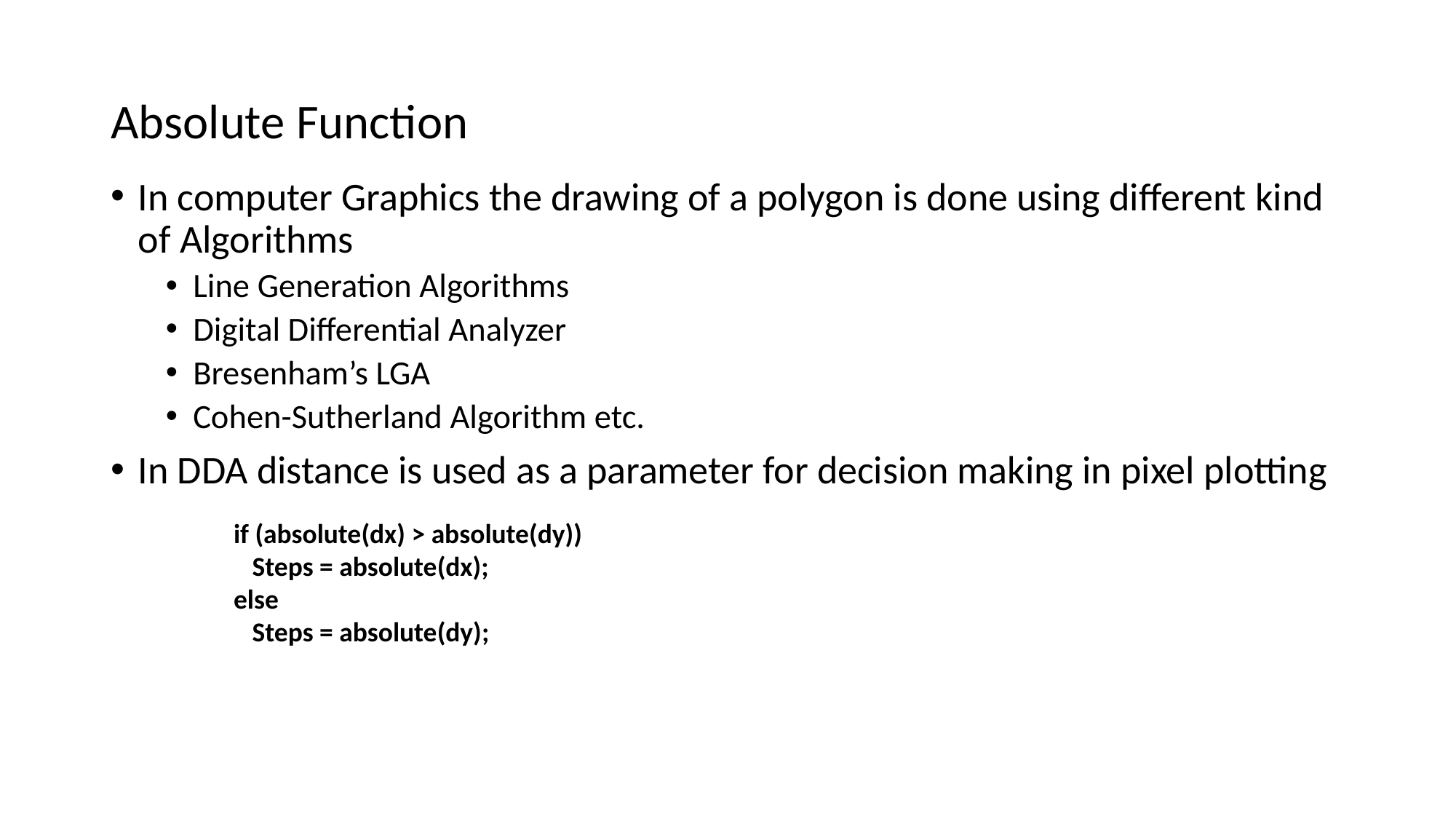

# Absolute Function
In computer Graphics the drawing of a polygon is done using different kind of Algorithms
Line Generation Algorithms
Digital Differential Analyzer
Bresenham’s LGA
Cohen-Sutherland Algorithm etc.
In DDA distance is used as a parameter for decision making in pixel plotting

if (absolute(dx) > absolute(dy))
   Steps = absolute(dx);
else
   Steps = absolute(dy);